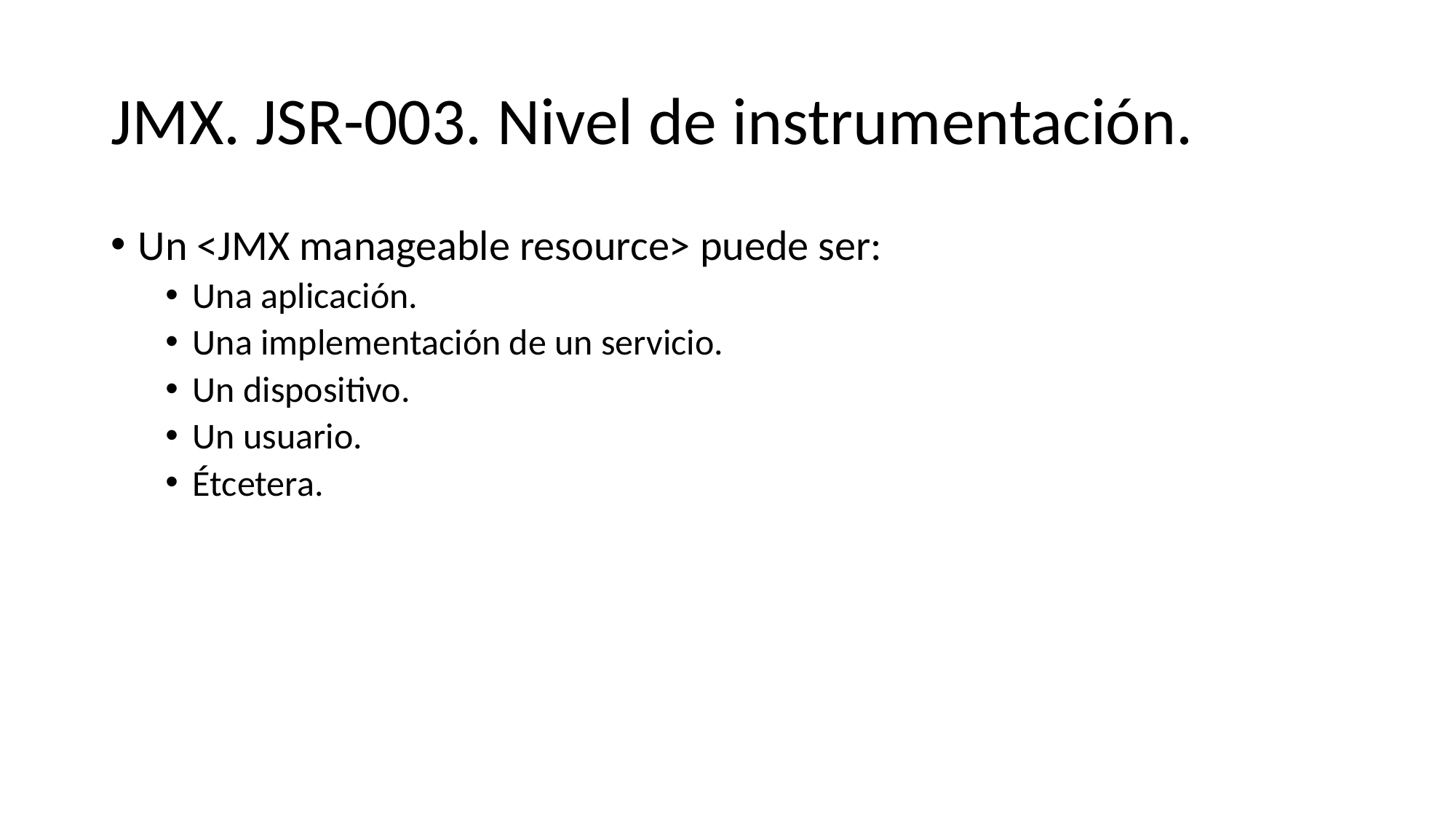

# JMX. JSR-003. Nivel de instrumentación.
Un <JMX manageable resource> puede ser:
Una aplicación.
Una implementación de un servicio.
Un dispositivo.
Un usuario.
Étcetera.